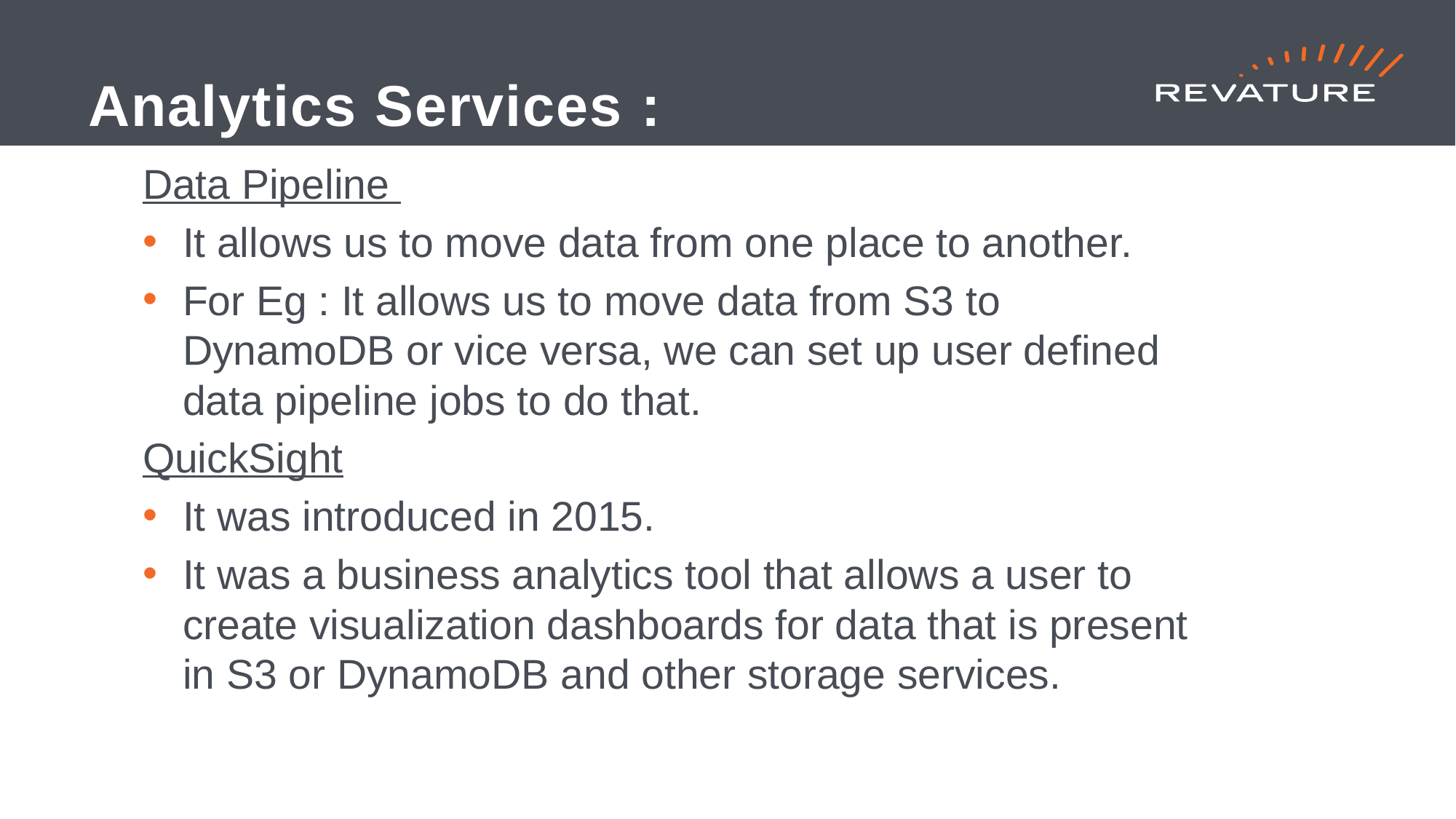

# Analytics Services :
Data Pipeline
It allows us to move data from one place to another.
For Eg : It allows us to move data from S3 to DynamoDB or vice versa, we can set up user defined data pipeline jobs to do that.
QuickSight
It was introduced in 2015.
It was a business analytics tool that allows a user to create visualization dashboards for data that is present in S3 or DynamoDB and other storage services.